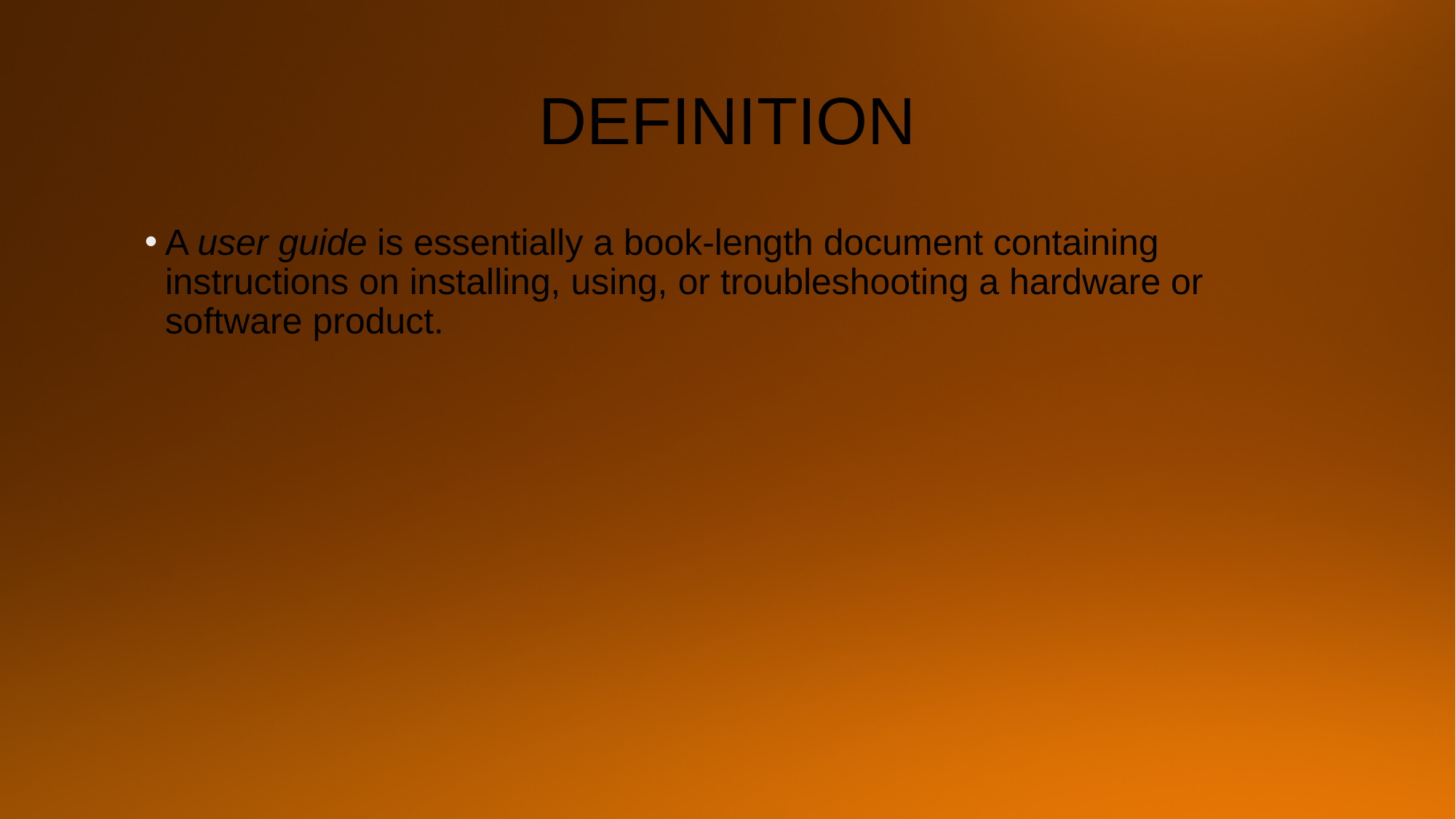

# DEFINITION
A user guide is essentially a book-length document containing instructions on installing, using, or troubleshooting a hardware or software product.